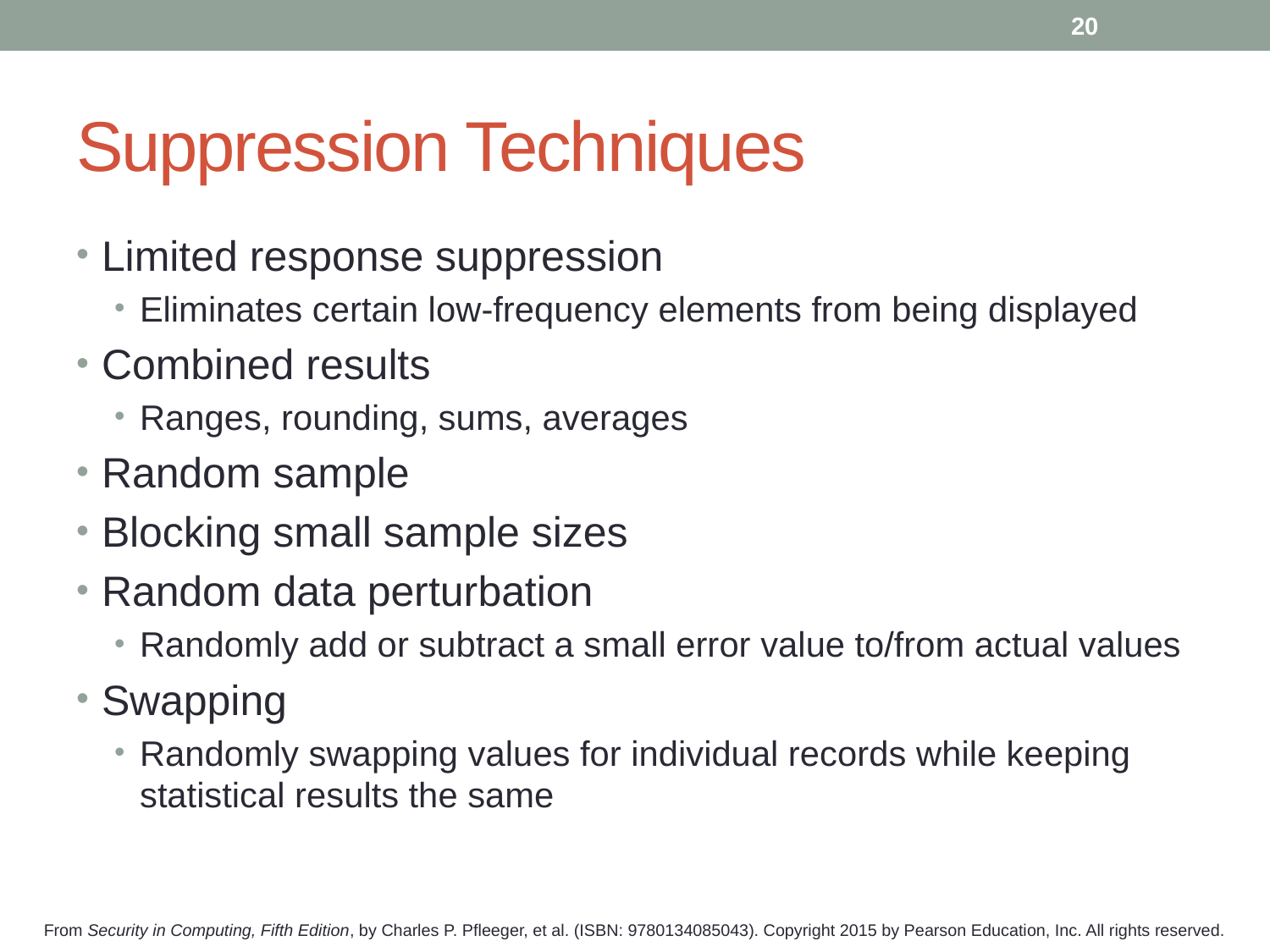

20
# Suppression Techniques
Limited response suppression
Eliminates certain low-frequency elements from being displayed
Combined results
Ranges, rounding, sums, averages
Random sample
Blocking small sample sizes
Random data perturbation
Randomly add or subtract a small error value to/from actual values
Swapping
Randomly swapping values for individual records while keeping statistical results the same
From Security in Computing, Fifth Edition, by Charles P. Pfleeger, et al. (ISBN: 9780134085043). Copyright 2015 by Pearson Education, Inc. All rights reserved.